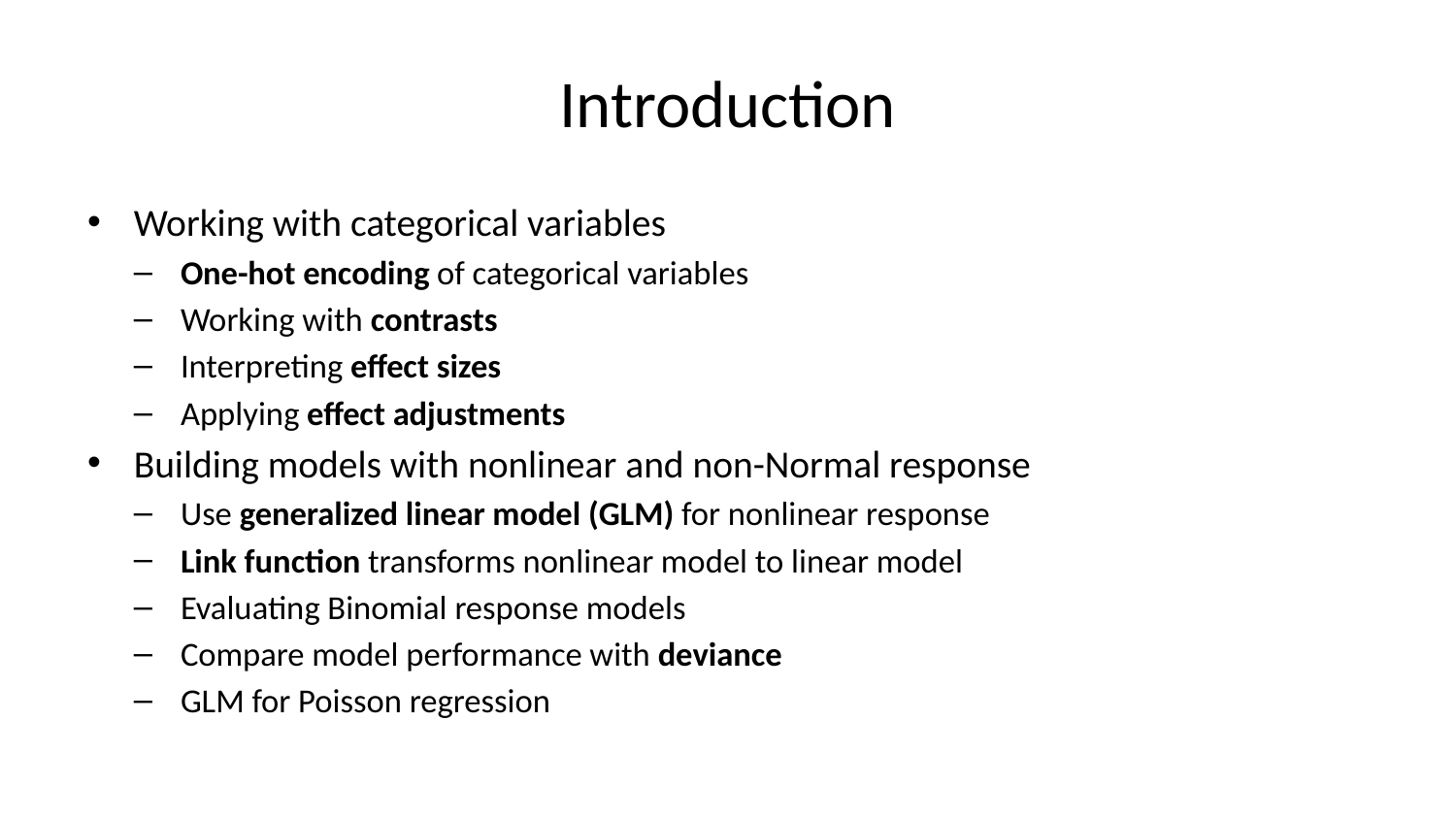

# Introduction
Working with categorical variables
One-hot encoding of categorical variables
Working with contrasts
Interpreting effect sizes
Applying effect adjustments
Building models with nonlinear and non-Normal response
Use generalized linear model (GLM) for nonlinear response
Link function transforms nonlinear model to linear model
Evaluating Binomial response models
Compare model performance with deviance
GLM for Poisson regression